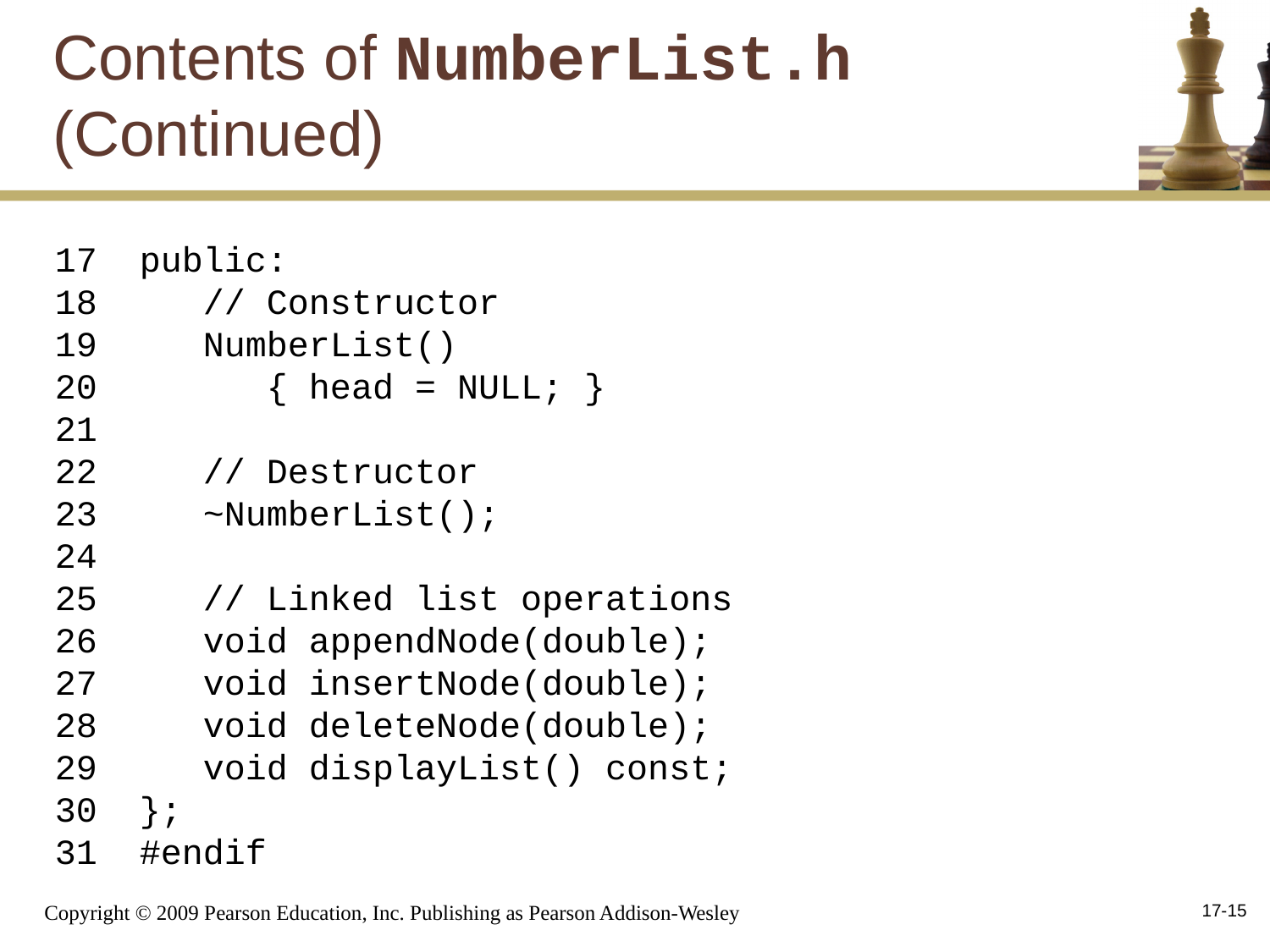

Contents of NumberList.h (Continued)
17  public:
18     // Constructor
19     NumberList()
20        { head = NULL; }
21
22     // Destructor
23     ~NumberList();
24
25     // Linked list operations
26     void appendNode(double);
27     void insertNode(double);
28     void deleteNode(double);
29     void displayList() const;
30  };
31  #endif
17-15